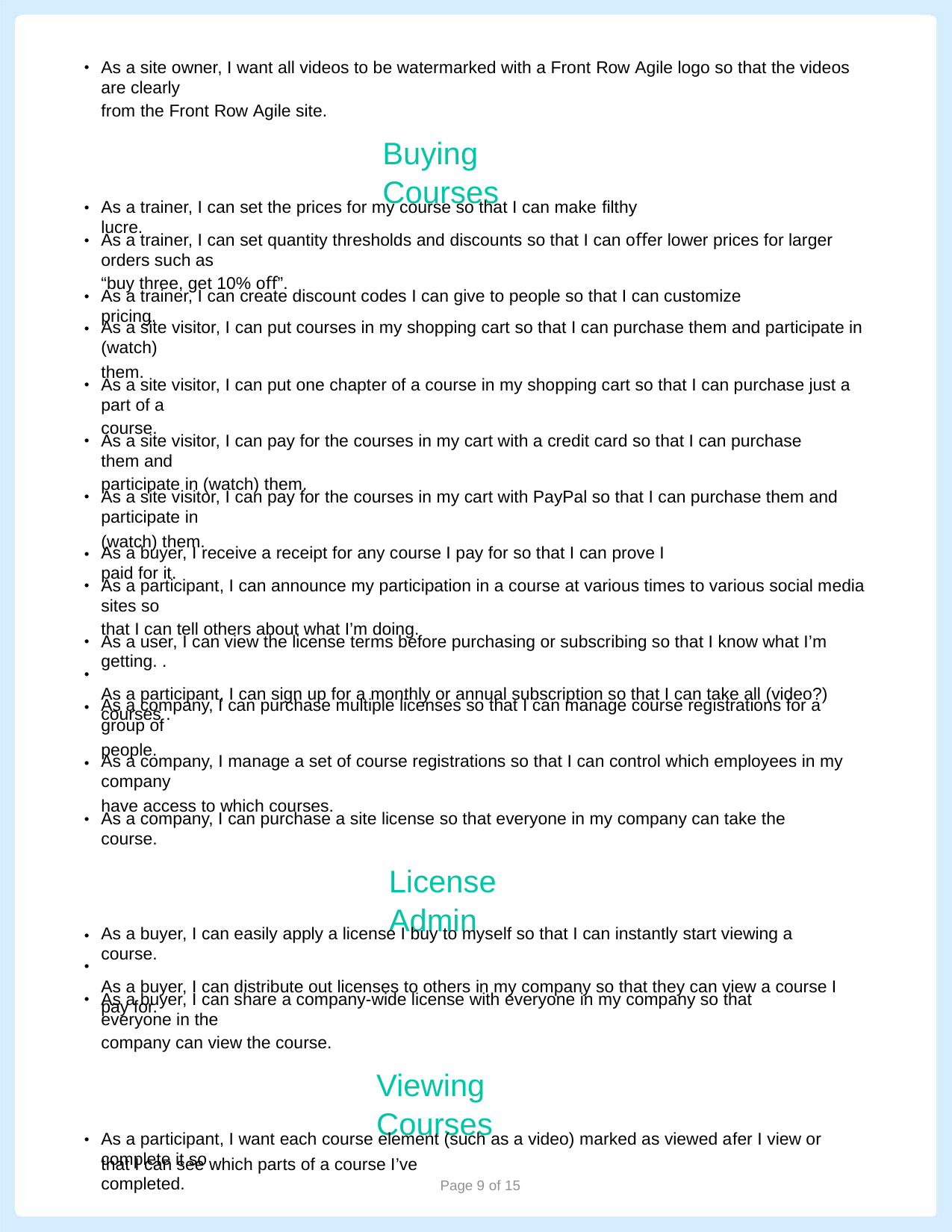

As a site owner, I want all videos to be watermarked with a Front Row Agile logo so that the videos are clearly
from the Front Row Agile site.
•
Buying Courses
As a trainer, I can set the prices for my course so that I can make ﬁlthy lucre.
•
•
As a trainer, I can set quantity thresholds and discounts so that I can oﬀer lower prices for larger orders such as
“buy three, get 10% oﬀ”.
As a trainer, I can create discount codes I can give to people so that I can customize pricing.
•
•
As a site visitor, I can put courses in my shopping cart so that I can purchase them and participate in (watch)
them.
As a site visitor, I can put one chapter of a course in my shopping cart so that I can purchase just a part of a
course.
•
•
•
As a site visitor, I can pay for the courses in my cart with a credit card so that I can purchase them and
participate in (watch) them.
As a site visitor, I can pay for the courses in my cart with PayPal so that I can purchase them and participate in
(watch) them.
As a buyer, I receive a receipt for any course I pay for so that I can prove I paid for it.
•
•
As a participant, I can announce my participation in a course at various times to various social media sites so
that I can tell others about what I’m doing.
As a user, I can view the license terms before purchasing or subscribing so that I know what I’m getting. .
As a participant, I can sign up for a monthly or annual subscription so that I can take all (video?) courses .
•
•
•
As a company, I can purchase multiple licenses so that I can manage course registrations for a group of
people.
As a company, I manage a set of course registrations so that I can control which employees in my company
have access to which courses.
•
•
As a company, I can purchase a site license so that everyone in my company can take the course.
License Admin
As a buyer, I can easily apply a license I buy to myself so that I can instantly start viewing a course.
As a buyer, I can distribute out licenses to others in my company so that they can view a course I pay for.
•
•
•
As a buyer, I can share a company-wide license with everyone in my company so that everyone in the
company can view the course.
Viewing Courses
As a participant, I want each course element (such as a video) marked as viewed afer I view or complete it so
•
that I can see which parts of a course I’ve completed.
Page 9 of 15